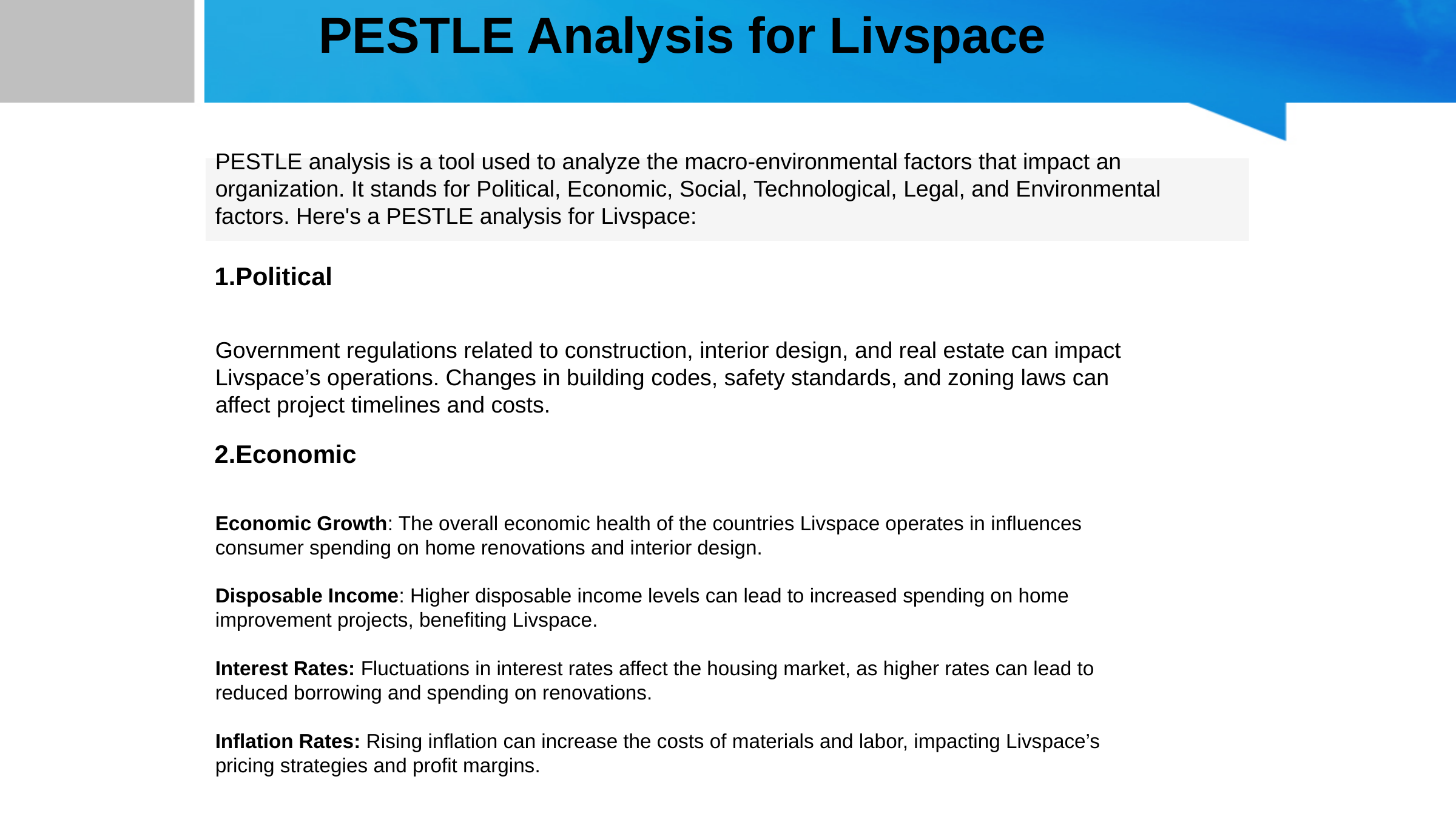

PESTLE Analysis for Livspace

PESTLE analysis is a tool used to analyze the macro-environmental factors that impact an organization. It stands for Political, Economic, Social, Technological, Legal, and Environmental factors. Here's a PESTLE analysis for Livspace:

1.Political

Government regulations related to construction, interior design, and real estate can impact Livspace’s operations. Changes in building codes, safety standards, and zoning laws can affect project timelines and costs.

2.Economic
Economic Growth: The overall economic health of the countries Livspace operates in influences consumer spending on home renovations and interior design.

Disposable Income: Higher disposable income levels can lead to increased spending on home improvement projects, benefiting Livspace.

Interest Rates: Fluctuations in interest rates affect the housing market, as higher rates can lead to reduced borrowing and spending on renovations.

Inflation Rates: Rising inflation can increase the costs of materials and labor, impacting Livspace’s pricing strategies and profit margins.